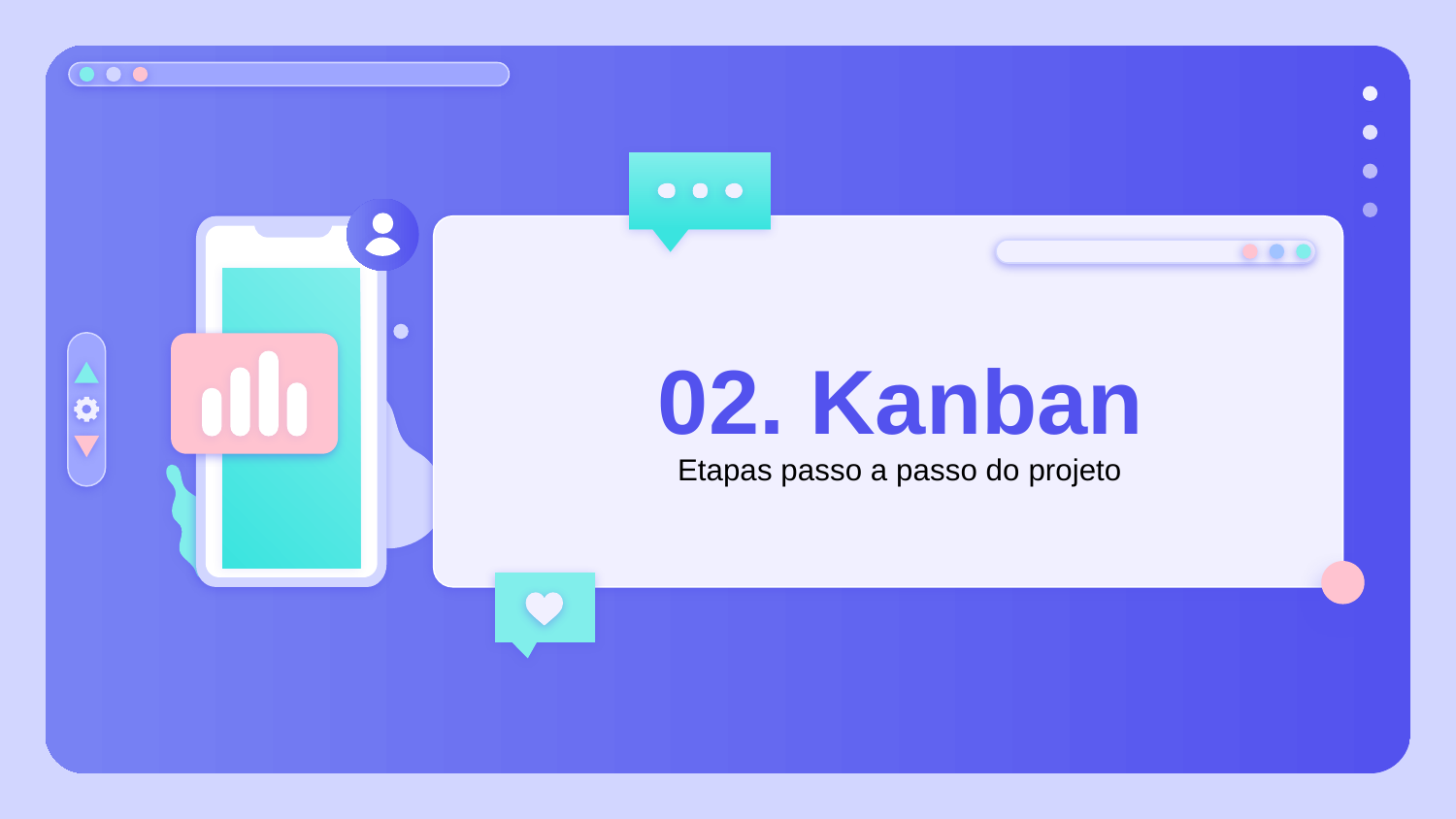

02. Kanban

Etapas passo a passo do projeto